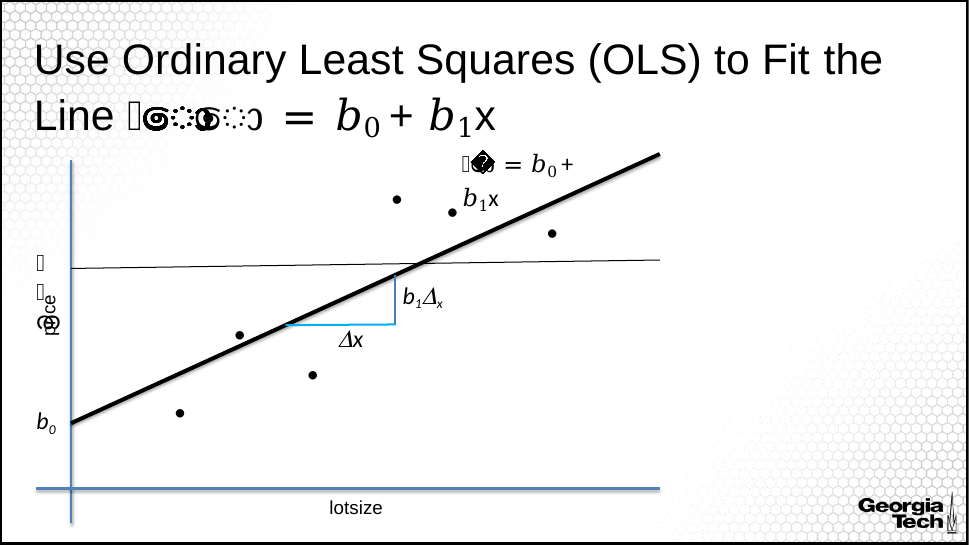

# Use Ordinary Least Squares (OLS) to Fit the
Line 𝑦ො =	𝑏0 + 𝑏1x
𝑦ො = 𝑏0 + 𝑏1x

•
•
•

𝑦ത

b1Δx
price
•
Δx

•
•
b0

lotsize